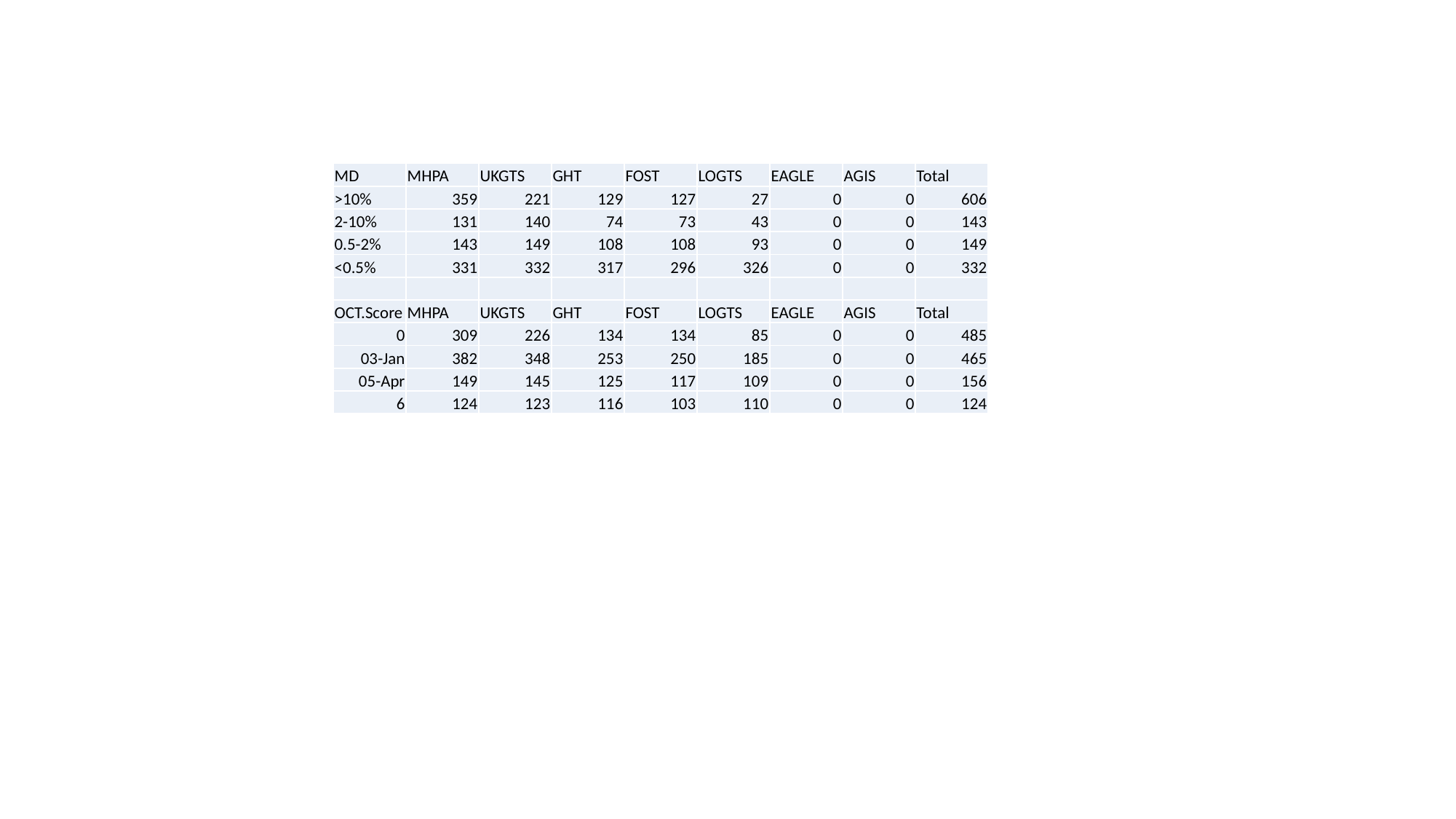

| MD | MHPA | UKGTS | GHT | FOST | LOGTS | EAGLE | AGIS | Total |
| --- | --- | --- | --- | --- | --- | --- | --- | --- |
| >10% | 359 | 221 | 129 | 127 | 27 | 0 | 0 | 606 |
| 2-10% | 131 | 140 | 74 | 73 | 43 | 0 | 0 | 143 |
| 0.5-2% | 143 | 149 | 108 | 108 | 93 | 0 | 0 | 149 |
| <0.5% | 331 | 332 | 317 | 296 | 326 | 0 | 0 | 332 |
|  |  |  |  |  |  |  |  |  |
| OCT.Score | MHPA | UKGTS | GHT | FOST | LOGTS | EAGLE | AGIS | Total |
| 0 | 309 | 226 | 134 | 134 | 85 | 0 | 0 | 485 |
| 03-Jan | 382 | 348 | 253 | 250 | 185 | 0 | 0 | 465 |
| 05-Apr | 149 | 145 | 125 | 117 | 109 | 0 | 0 | 156 |
| 6 | 124 | 123 | 116 | 103 | 110 | 0 | 0 | 124 |